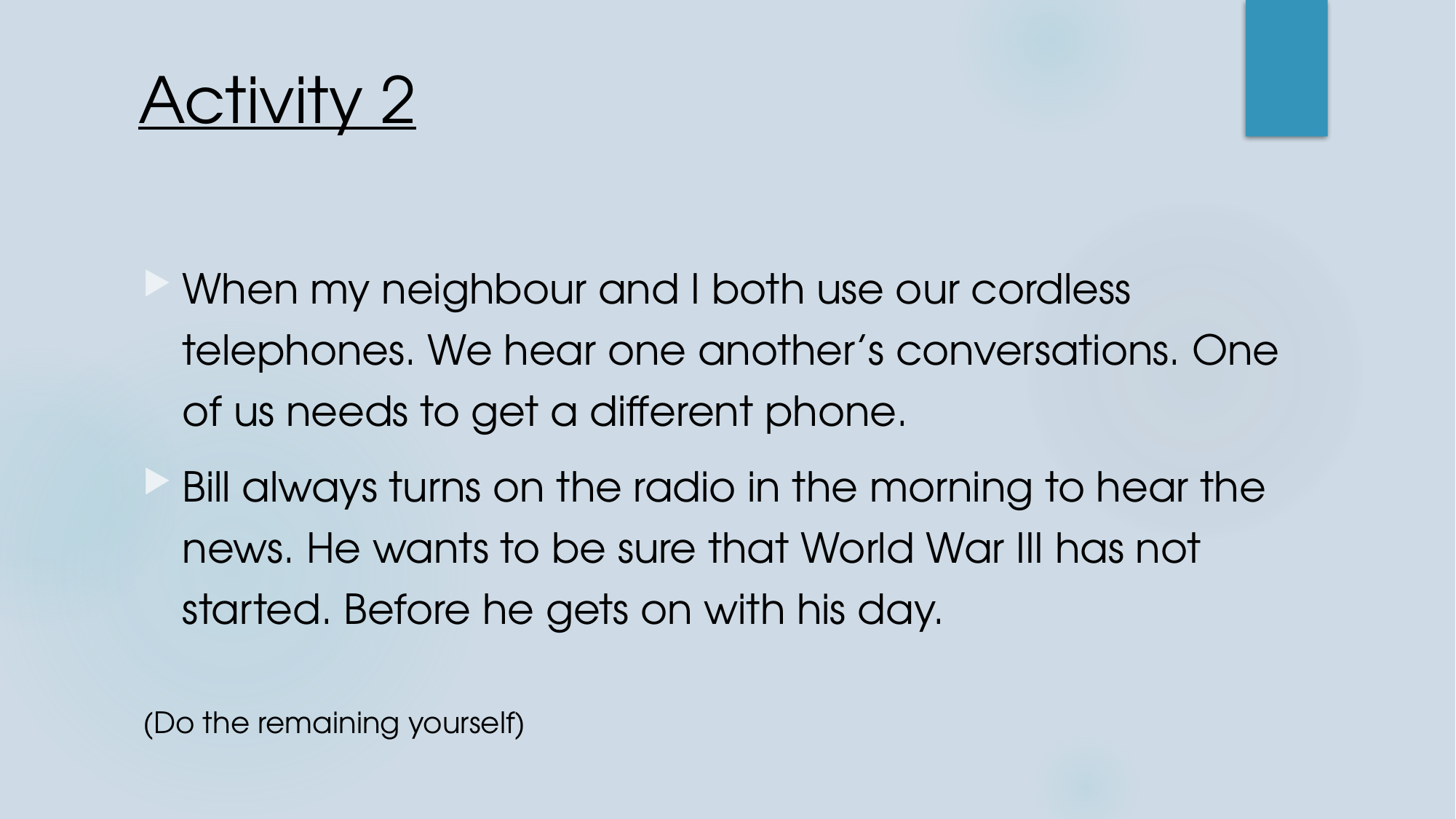

# Activity 2
When my neighbour and I both use our cordless telephones. We hear one another’s conversations. One of us needs to get a different phone.
Bill always turns on the radio in the morning to hear the news. He wants to be sure that World War III has not started. Before he gets on with his day.

(Do the remaining yourself)